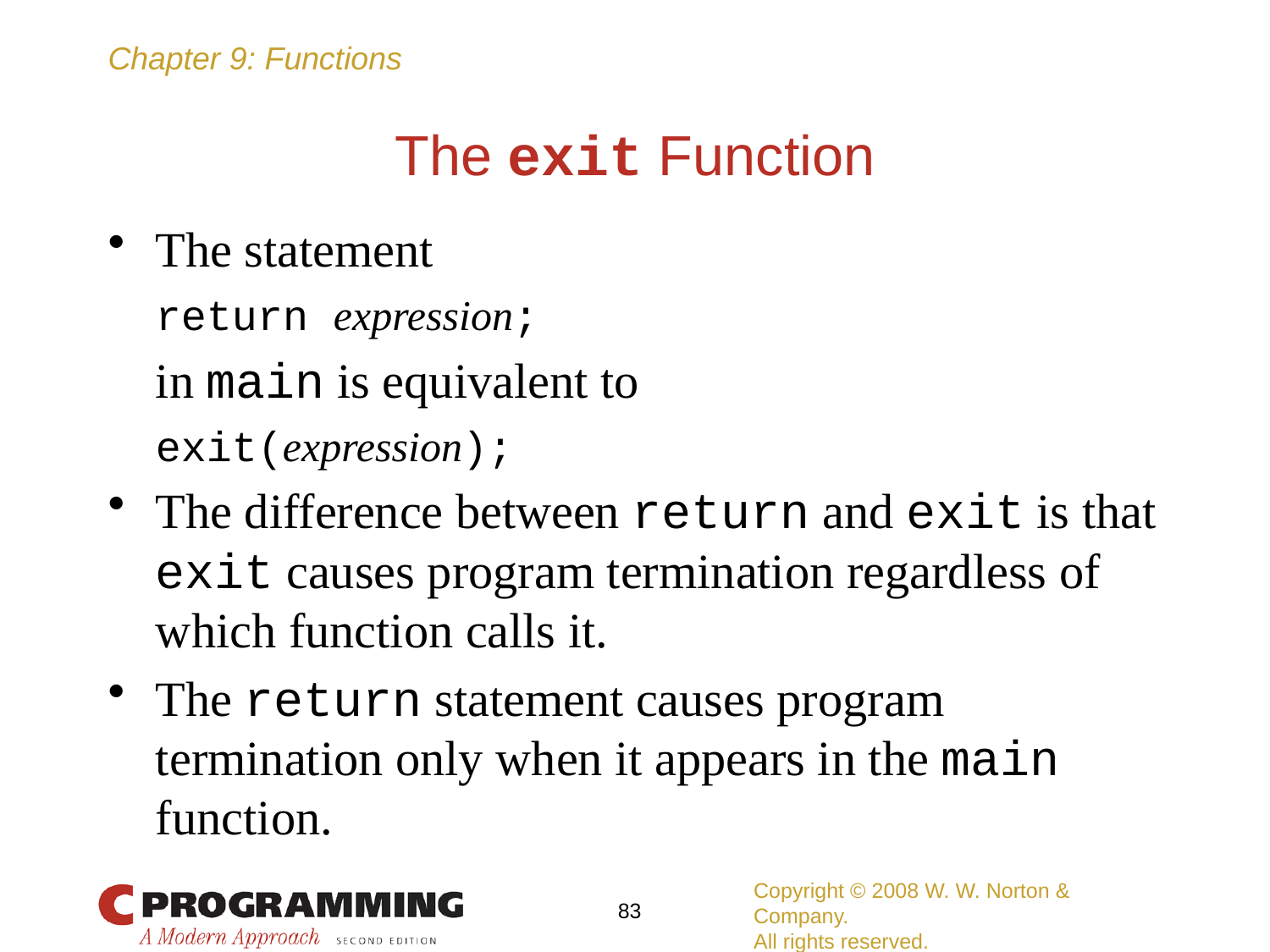

# The exit Function
The statement
	return expression;
	in main is equivalent to
	exit(expression);
The difference between return and exit is that exit causes program termination regardless of which function calls it.
The return statement causes program termination only when it appears in the main function.
Copyright © 2008 W. W. Norton & Company.
All rights reserved.
83